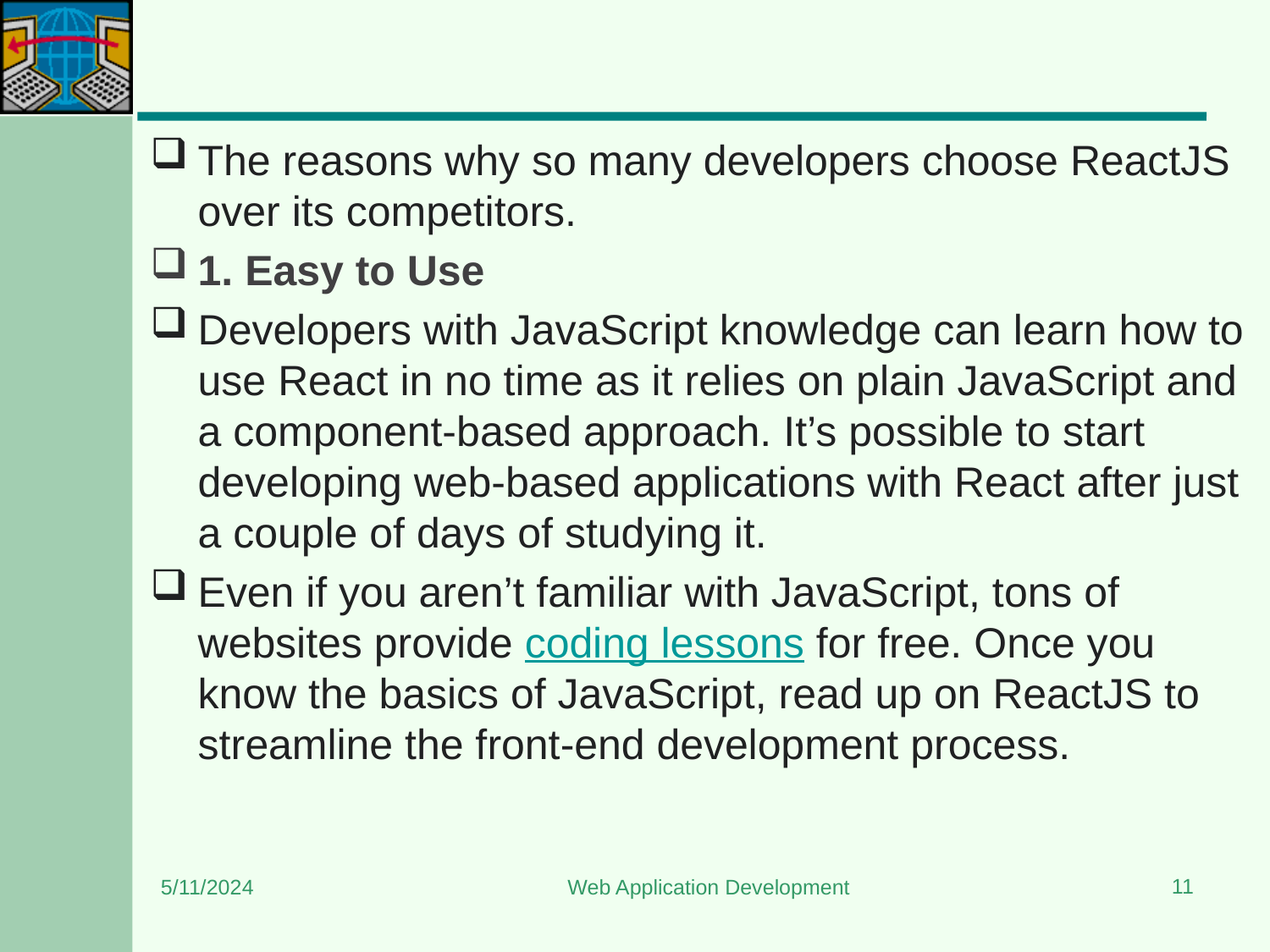

#
The reasons why so many developers choose ReactJS over its competitors.
1. Easy to Use
Developers with JavaScript knowledge can learn how to use React in no time as it relies on plain JavaScript and a component-based approach. It’s possible to start developing web-based applications with React after just a couple of days of studying it.
Even if you aren’t familiar with JavaScript, tons of websites provide coding lessons for free. Once you know the basics of JavaScript, read up on ReactJS to streamline the front-end development process.

11
5/11/2024
Web Application Development